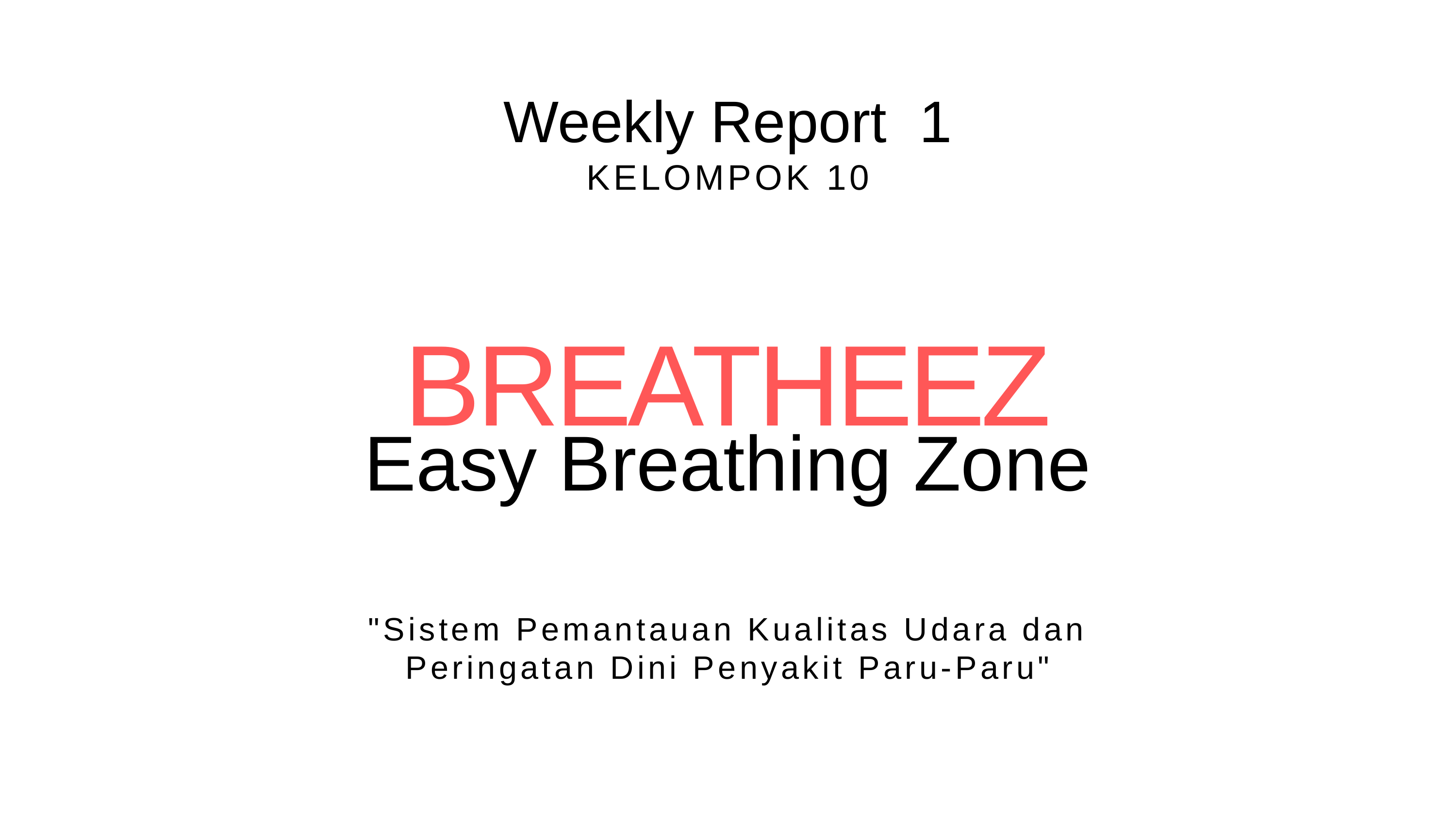

Weekly Report  1
KELOMPOK 10
BREATHEEZ
Easy Breathing Zone
"Sistem Pemantauan Kualitas Udara dan Peringatan Dini Penyakit Paru-Paru"